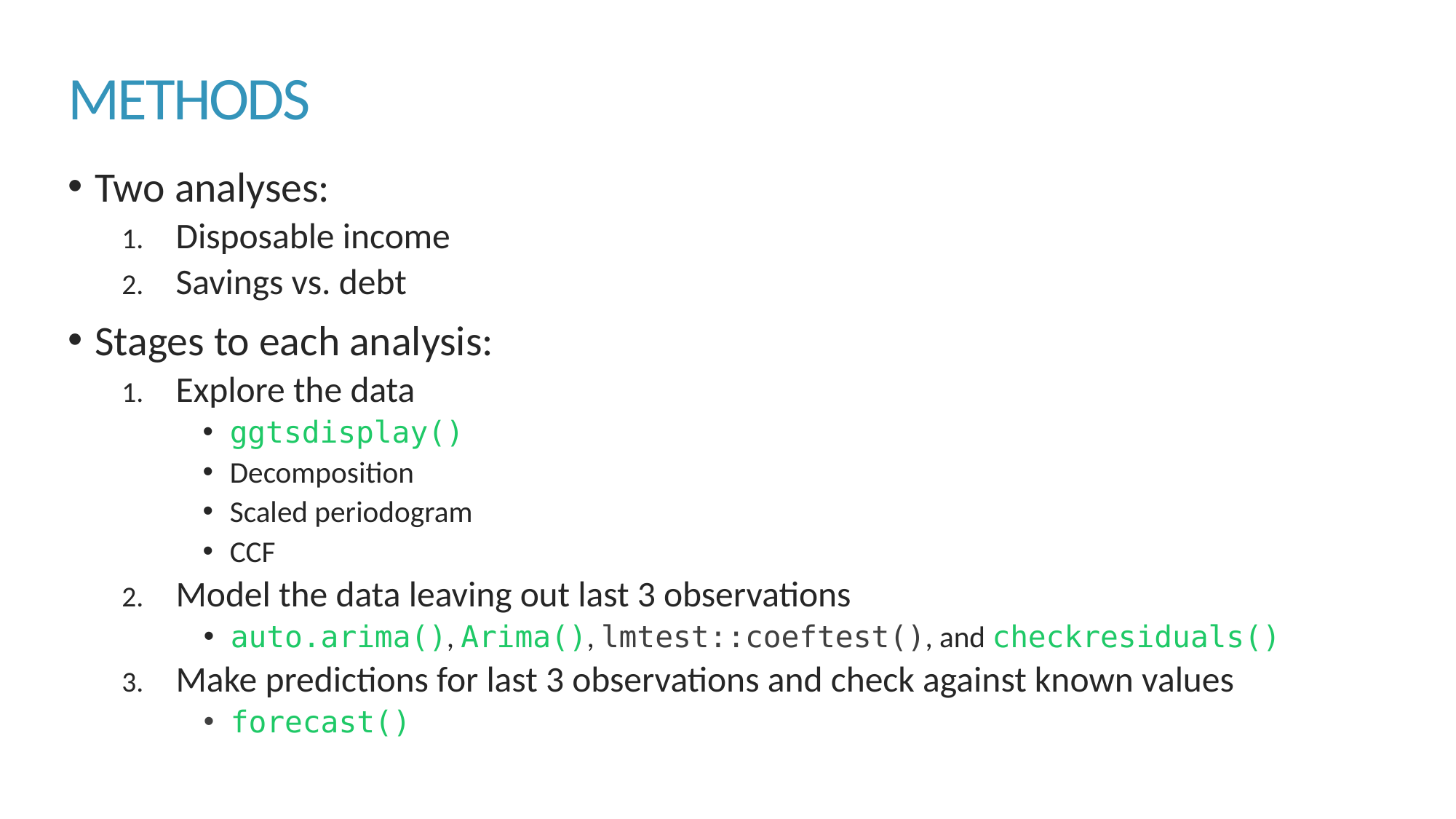

# METHODS
Two analyses:
Disposable income
Savings vs. debt
Stages to each analysis:
Explore the data
​ggtsdisplay()
Decomposition
Scaled periodogram
CCF
Model the data leaving out last 3 observations
​auto.arima(), Arima(), lmtest::coeftest(), and checkresiduals()
Make predictions for last 3 observations and check against known values
​forecast()